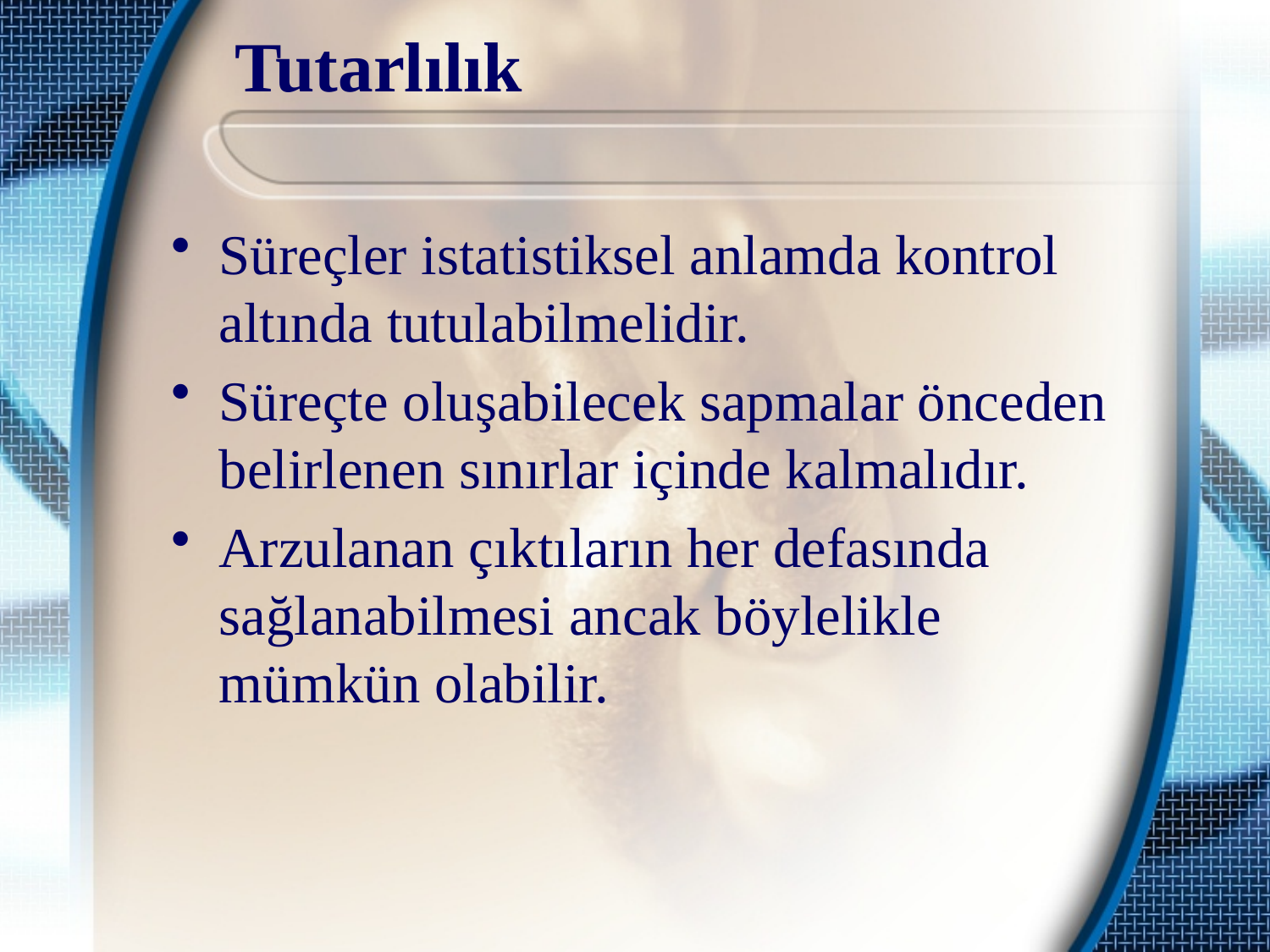

# Tutarlılık
Süreçler istatistiksel anlamda kontrol altında tutulabilmelidir.
Süreçte oluşabilecek sapmalar önceden belirlenen sınırlar içinde kalmalıdır.
Arzulanan çıktıların her defasında sağlanabilmesi ancak böylelikle mümkün olabilir.